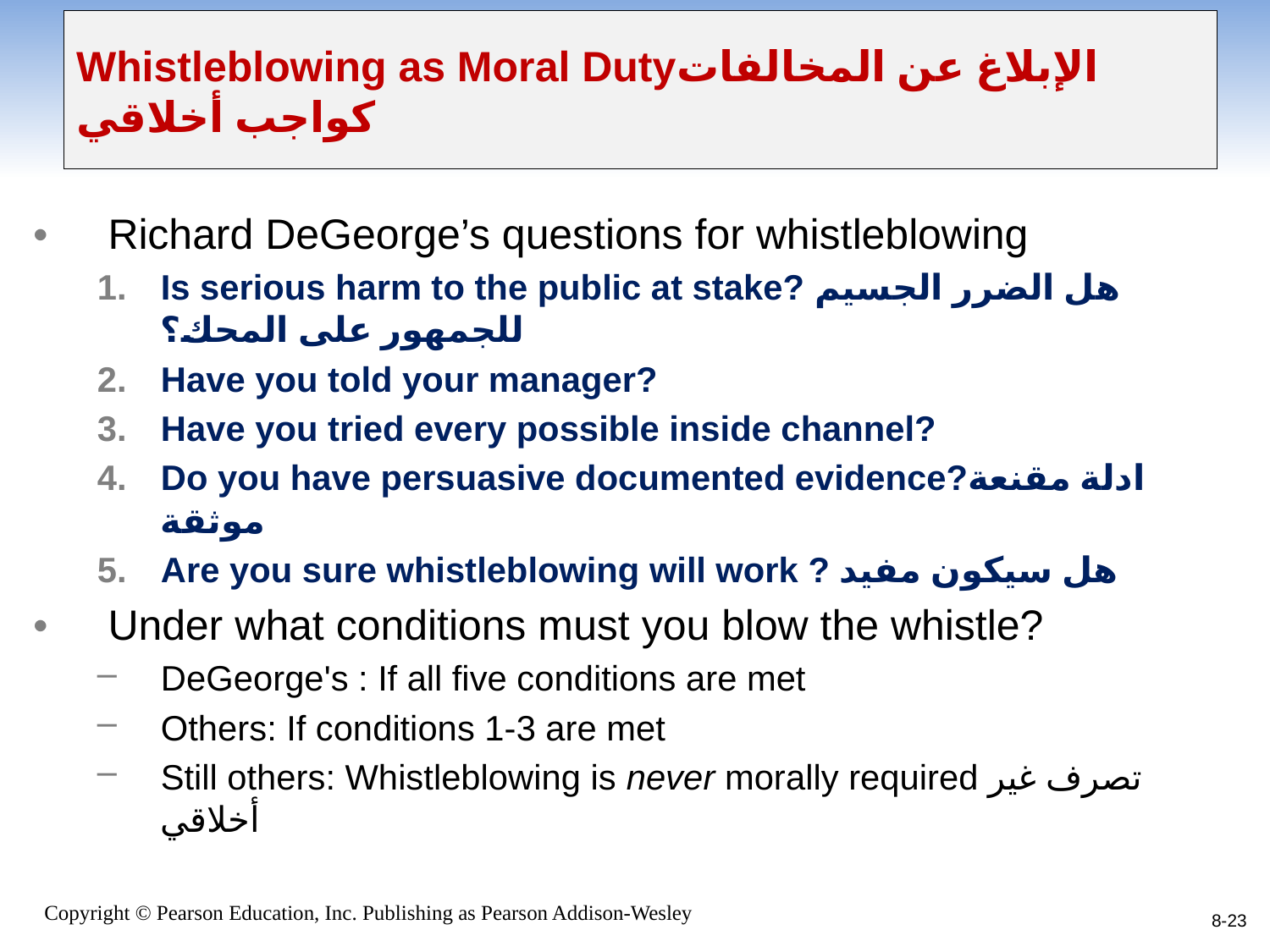

# Whistleblowing as Moral Dutyالإبلاغ عن المخالفات كواجب أخلاقي
Richard DeGeorge’s questions for whistleblowing
Is serious harm to the public at stake? هل الضرر الجسيم للجمهور على المحك؟
Have you told your manager?
Have you tried every possible inside channel?
Do you have persuasive documented evidence?ادلة مقنعة موثقة
Are you sure whistleblowing will work ? هل سيكون مفيد
Under what conditions must you blow the whistle?
DeGeorge's : If all five conditions are met
Others: If conditions 1-3 are met
Still others: Whistleblowing is never morally required تصرف غير أخلاقي
8-23